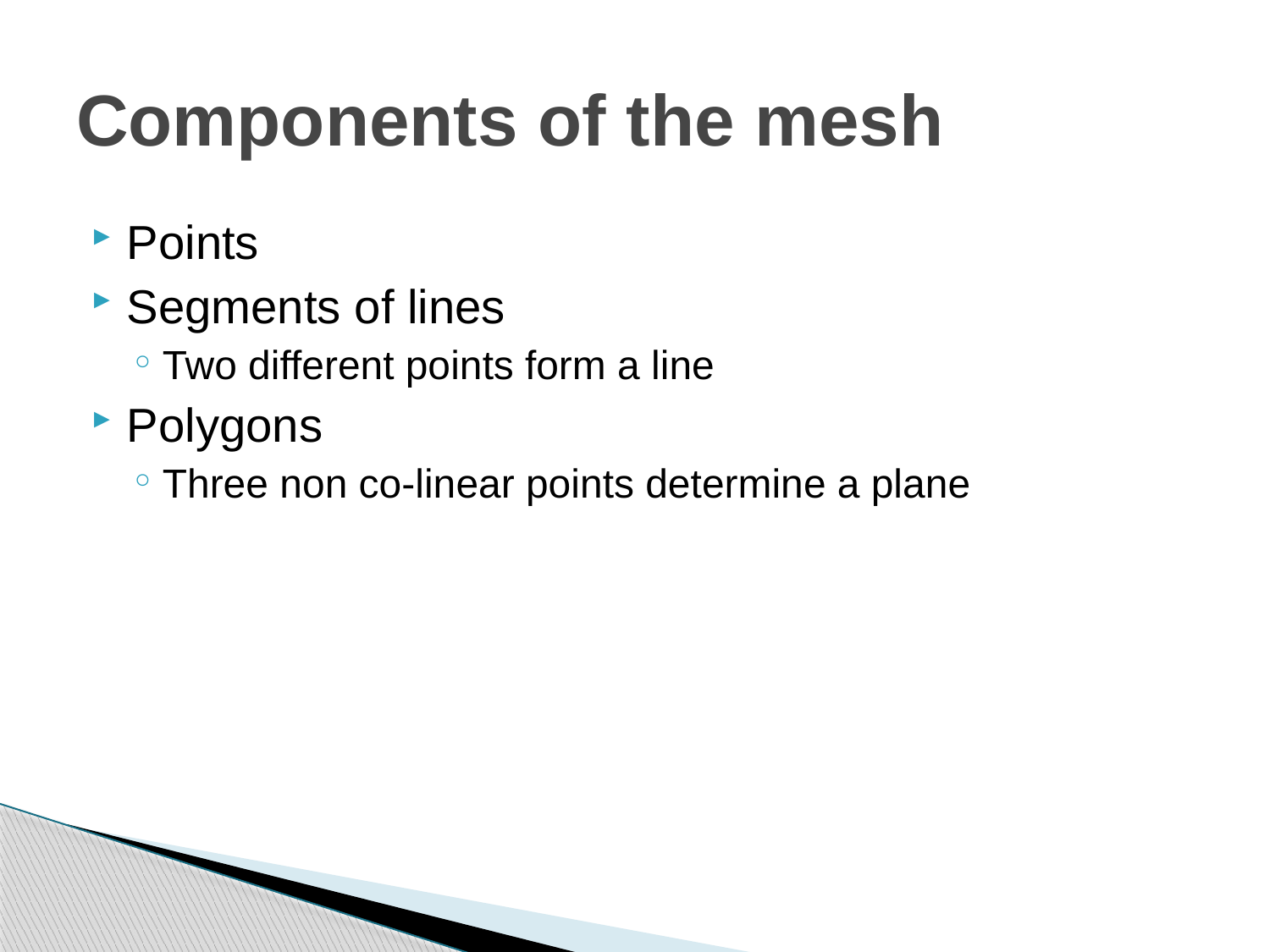

# Components of the mesh
Points
Segments of lines
Two different points form a line
Polygons
Three non co-linear points determine a plane